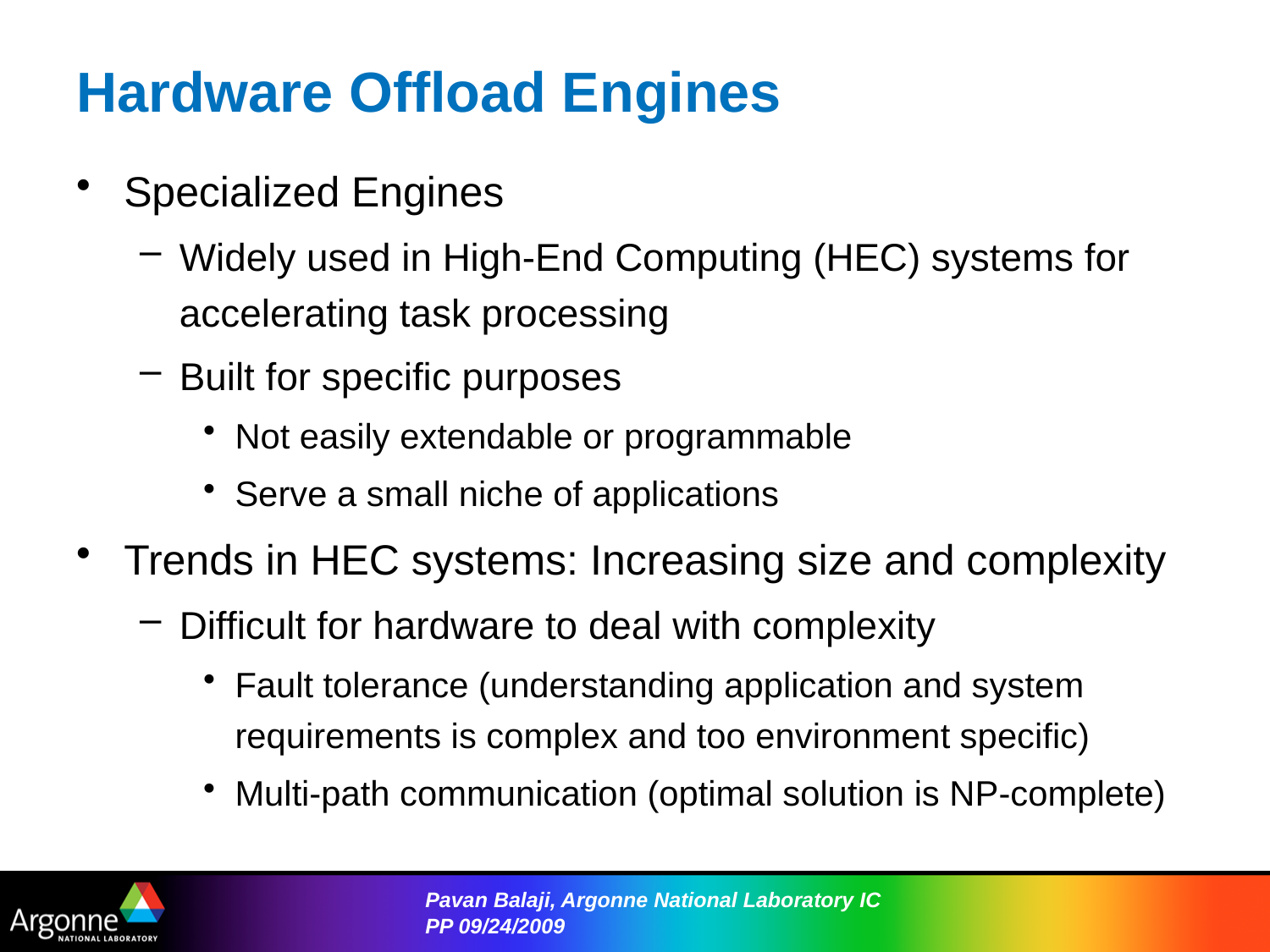

# Hardware Offload Engines
Specialized Engines
Widely used in High-End Computing (HEC) systems for accelerating task processing
Built for specific purposes
Not easily extendable or programmable
Serve a small niche of applications
Trends in HEC systems: Increasing size and complexity
Difficult for hardware to deal with complexity
Fault tolerance (understanding application and system requirements is complex and too environment specific)
Multi-path communication (optimal solution is NP-complete)
Pavan Balaji, Argonne National Laboratory ICPP 09/24/2009